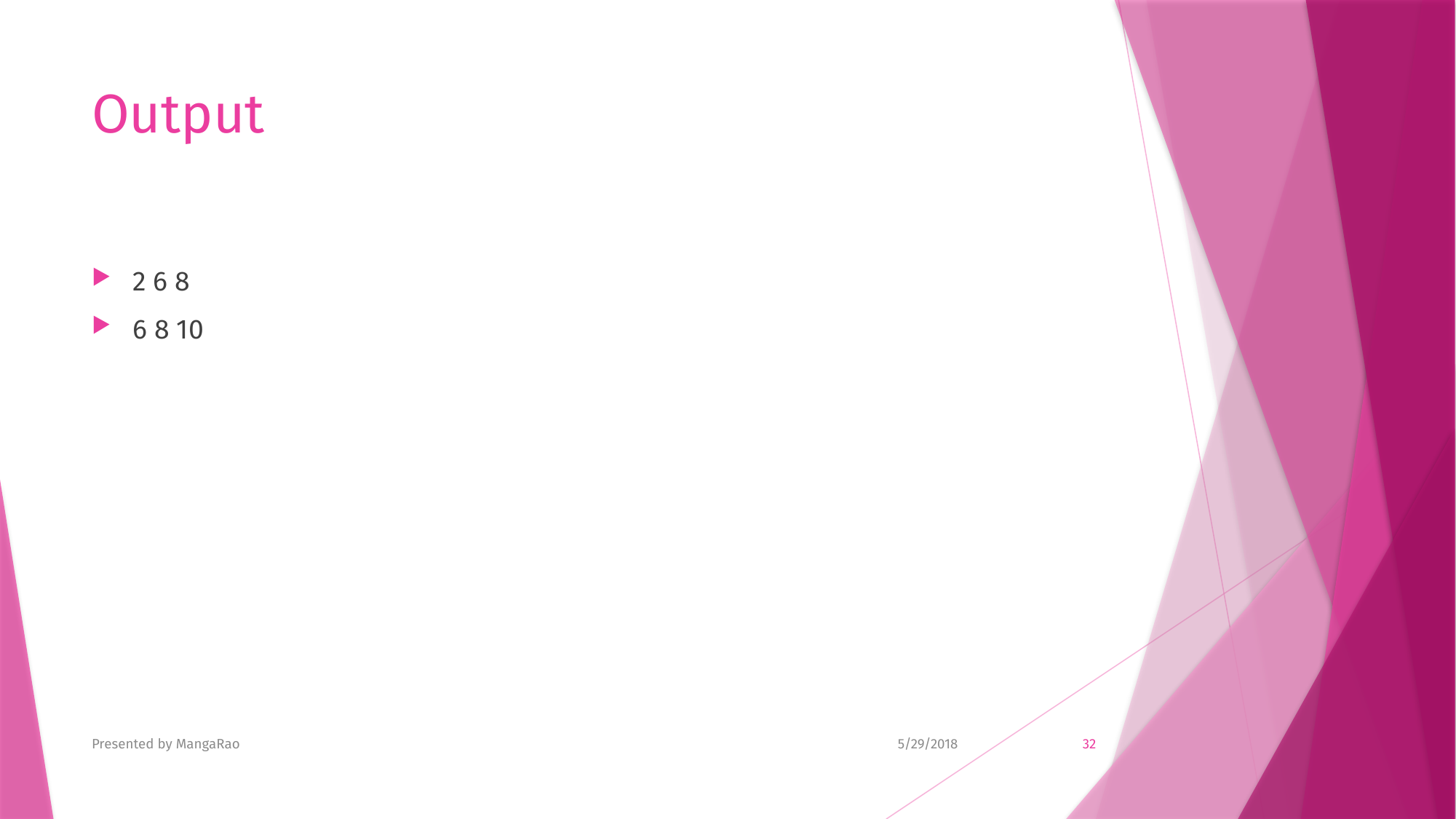

# Output
2 6 8
6 8 10

Presented by MangaRao
5/29/2018
32